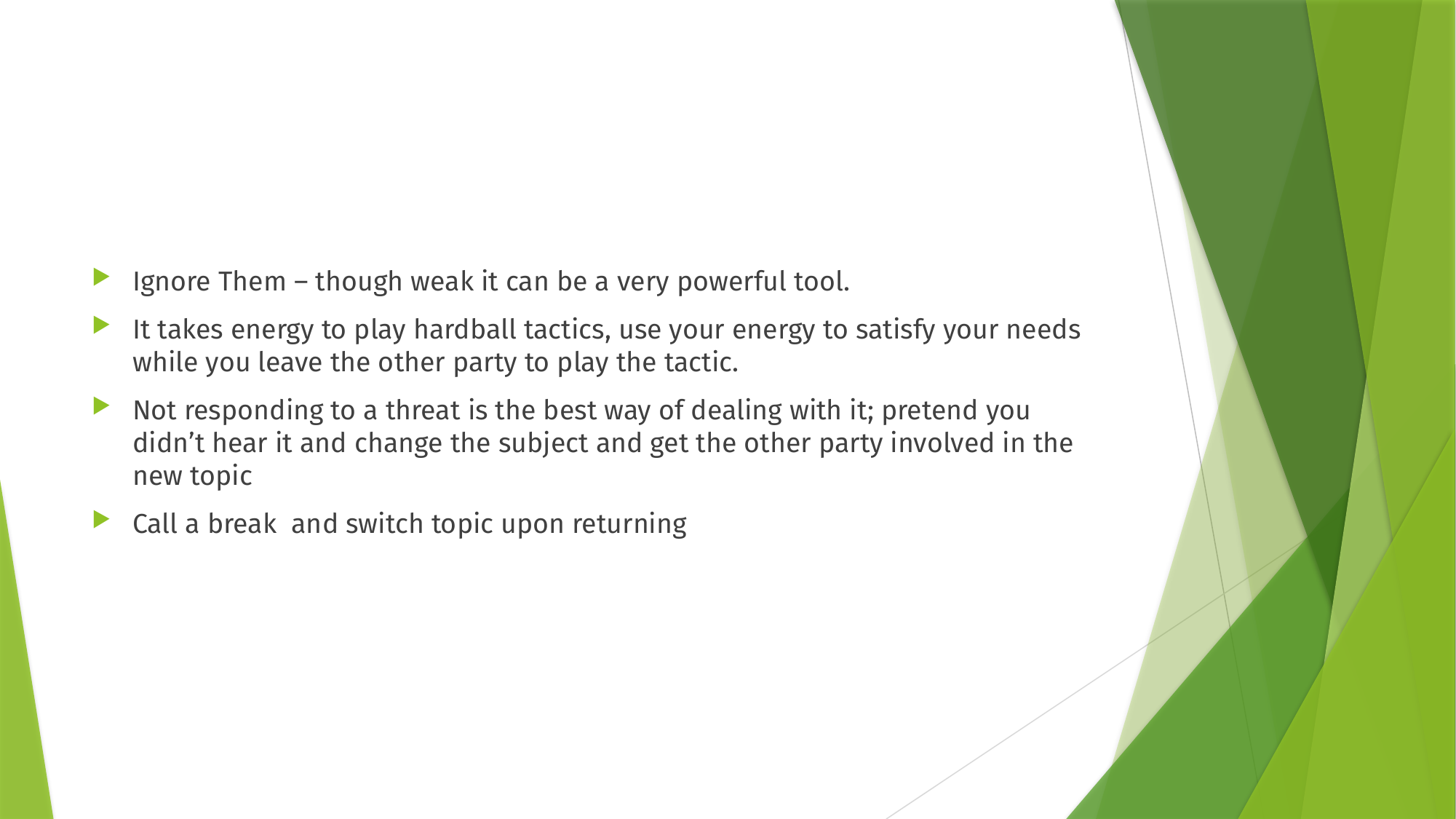

#
Ignore Them – though weak it can be a very powerful tool.
It takes energy to play hardball tactics, use your energy to satisfy your needs while you leave the other party to play the tactic.
Not responding to a threat is the best way of dealing with it; pretend you didn’t hear it and change the subject and get the other party involved in the new topic
Call a break  and switch topic upon returning